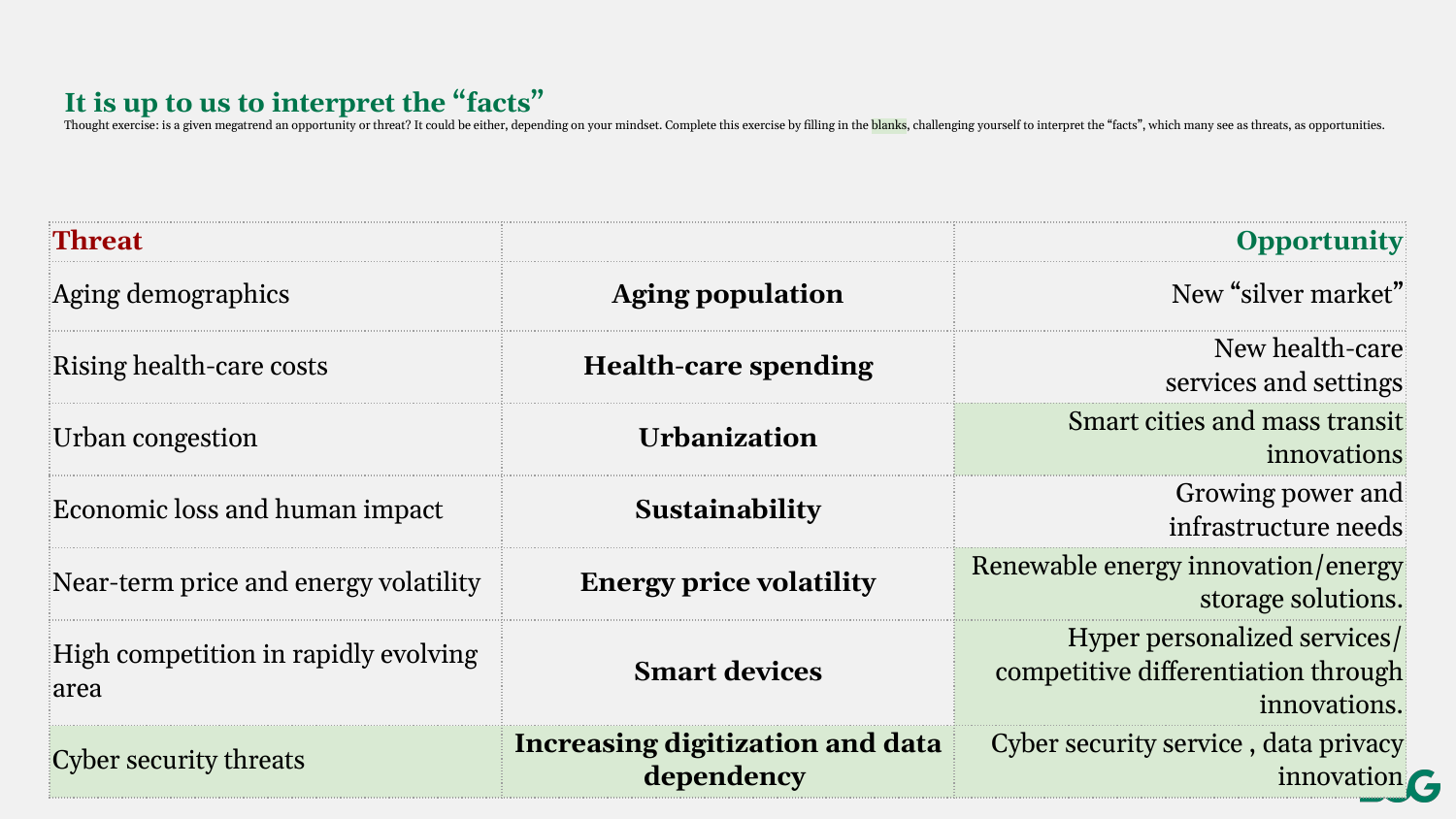

# It is up to us to interpret the “facts”
Thought exercise: is a given megatrend an opportunity or threat? It could be either, depending on your mindset. Complete this exercise by filling in the blanks, challenging yourself to interpret the “facts”, which many see as threats, as opportunities.
| Threat |  | Opportunity |
| --- | --- | --- |
| Aging demographics | Aging population | New “silver market” |
| Rising health-care costs | Health-care spending | New health-care services and settings |
| Urban congestion | Urbanization | Smart cities and mass transit innovations |
| Economic loss and human impact | Sustainability | Growing power and infrastructure needs |
| Near-term price and energy volatility | Energy price volatility | Renewable energy innovation/energy storage solutions. |
| High competition in rapidly evolving area | Smart devices | Hyper personalized services/ competitive differentiation through innovations. |
| Cyber security threats | Increasing digitization and data dependency | Cyber security service , data privacy innovation |